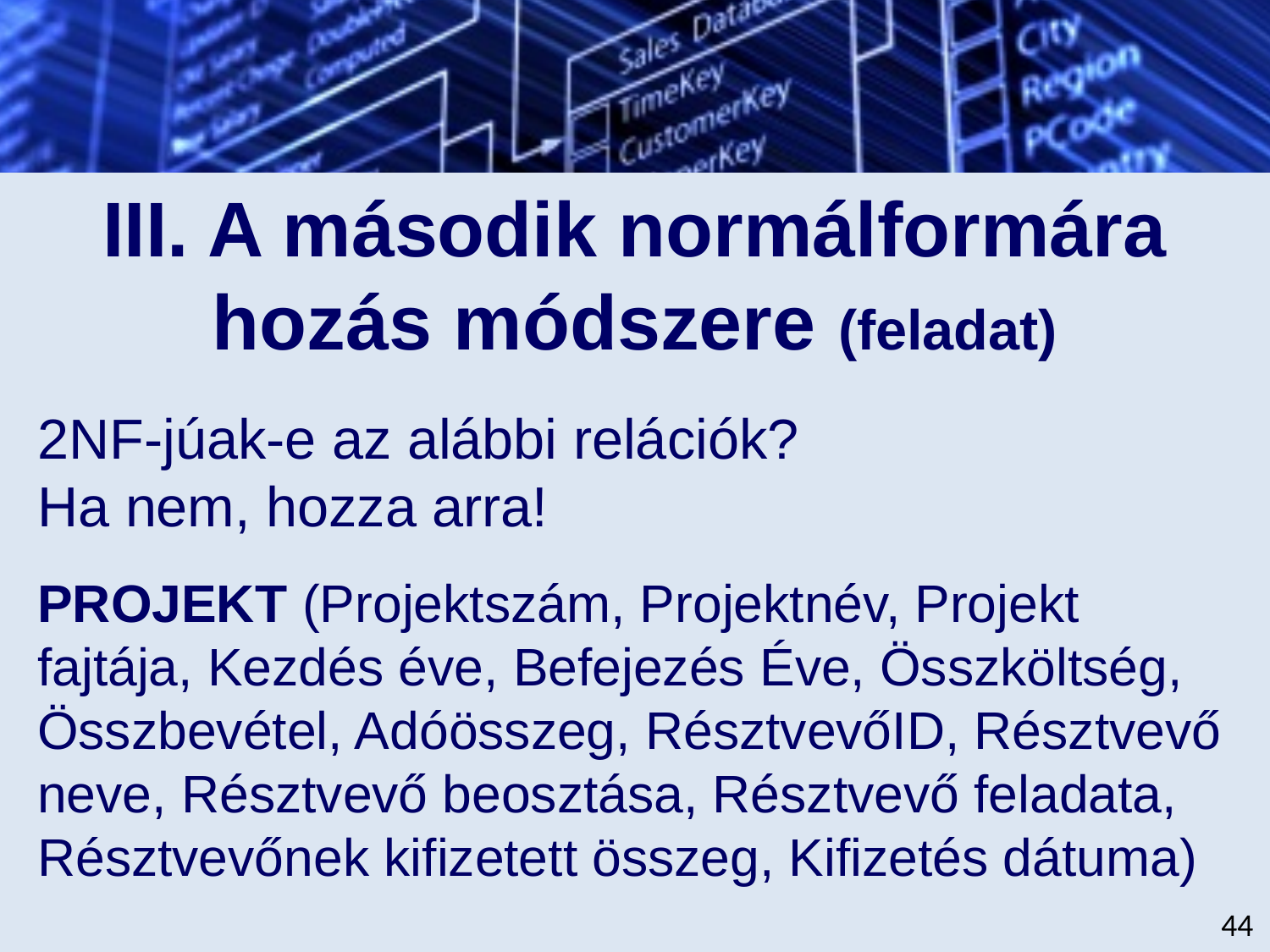

# III. A második normálformára hozás módszere (feladat)
2NF-júak-e az alábbi relációk?
Ha nem, hozza arra!
PROJEKT (Projektszám, Projektnév, Projekt fajtája, Kezdés éve, Befejezés Éve, Összköltség, Összbevétel, Adóösszeg, RésztvevőID, Résztvevő neve, Résztvevő beosztása, Résztvevő feladata, Résztvevőnek kifizetett összeg, Kifizetés dátuma)
44